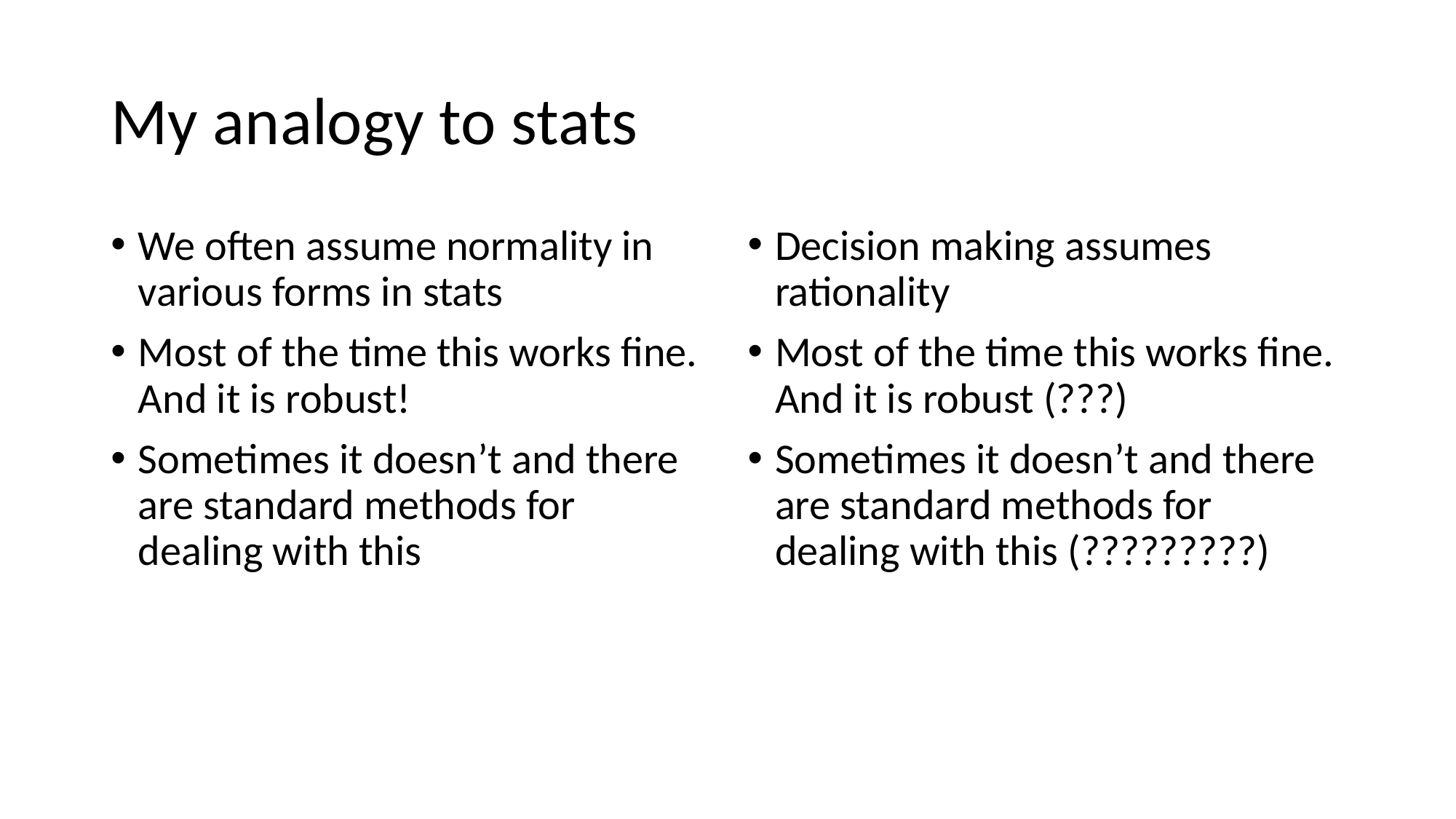

# My analogy to stats
We often assume normality in various forms in stats
Most of the time this works fine. And it is robust!
Sometimes it doesn’t and there are standard methods for dealing with this

Decision making assumes rationality
Most of the time this works fine. And it is robust (???)
Sometimes it doesn’t and there are standard methods for dealing with this (?????????)